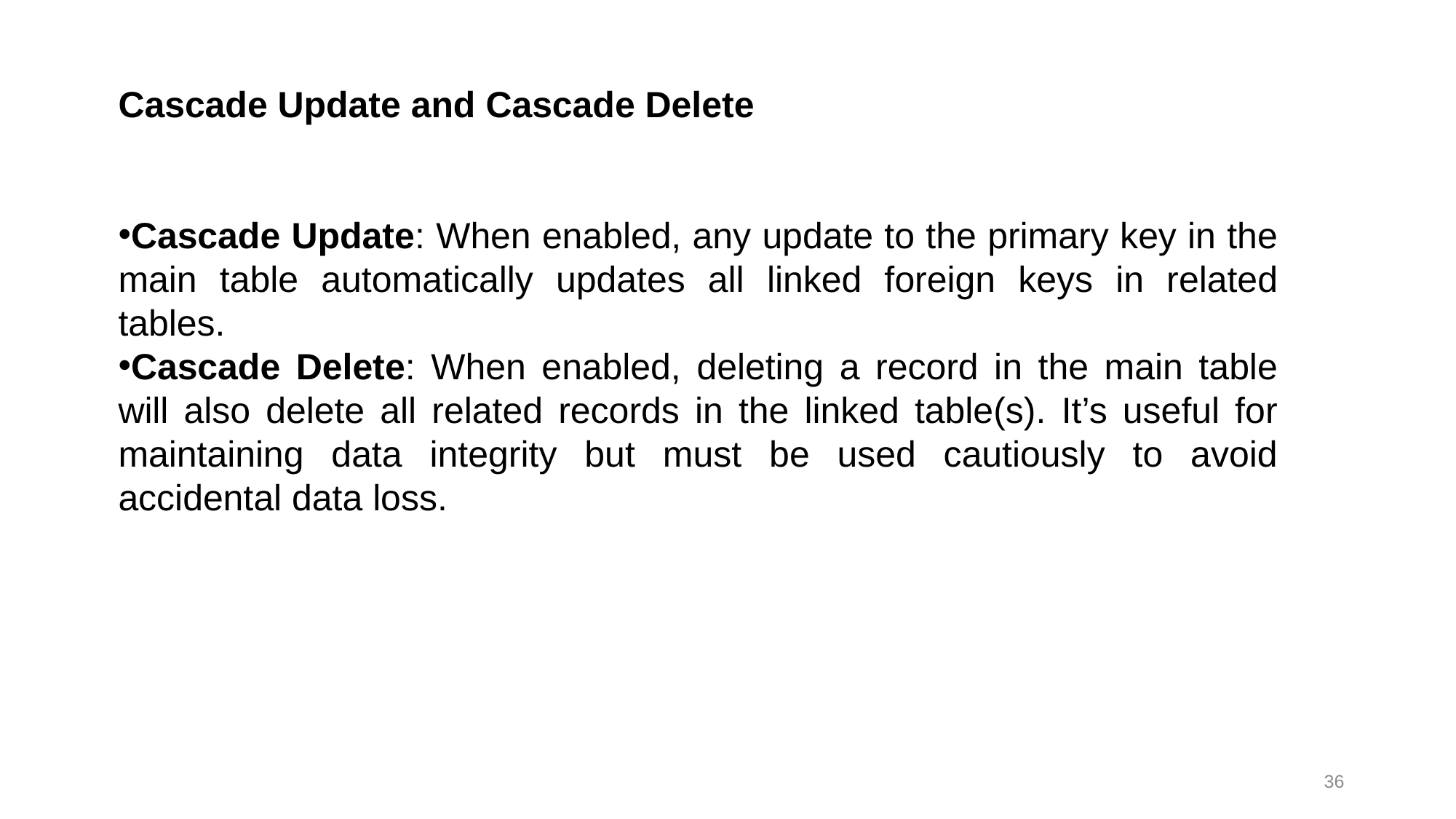

Cascade Update and Cascade Delete

Cascade Update: When enabled, any update to the primary key in the main table automatically updates all linked foreign keys in related tables.
Cascade Delete: When enabled, deleting a record in the main table will also delete all related records in the linked table(s). It’s useful for maintaining data integrity but must be used cautiously to avoid accidental data loss.
36